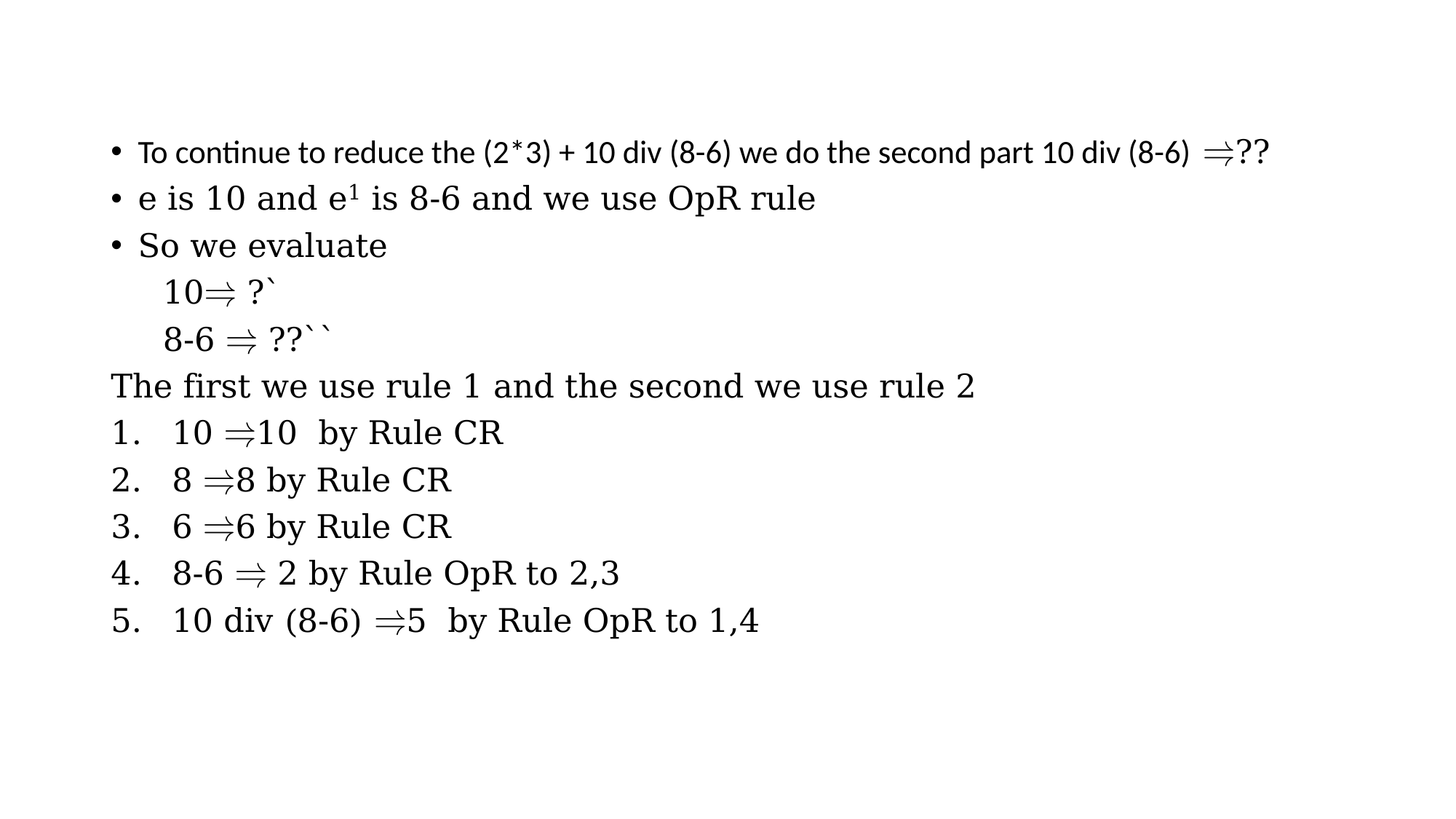

To continue to reduce the (2*3) + 10 div (8-6) we do the second part 10 div (8-6) ⥤??
e is 10 and e1 is 8-6 and we use OpR rule
So we evaluate
     10⥤ ?`
     8-6 ⥤ ??``
The first we use rule 1 and the second we use rule 2
10 ⥤10  by Rule CR
8 ⥤8 by Rule CR
6 ⥤6 by Rule CR
8-6 ⥤ 2 by Rule OpR to 2,3
10 div (8-6) ⥤5  by Rule OpR to 1,4